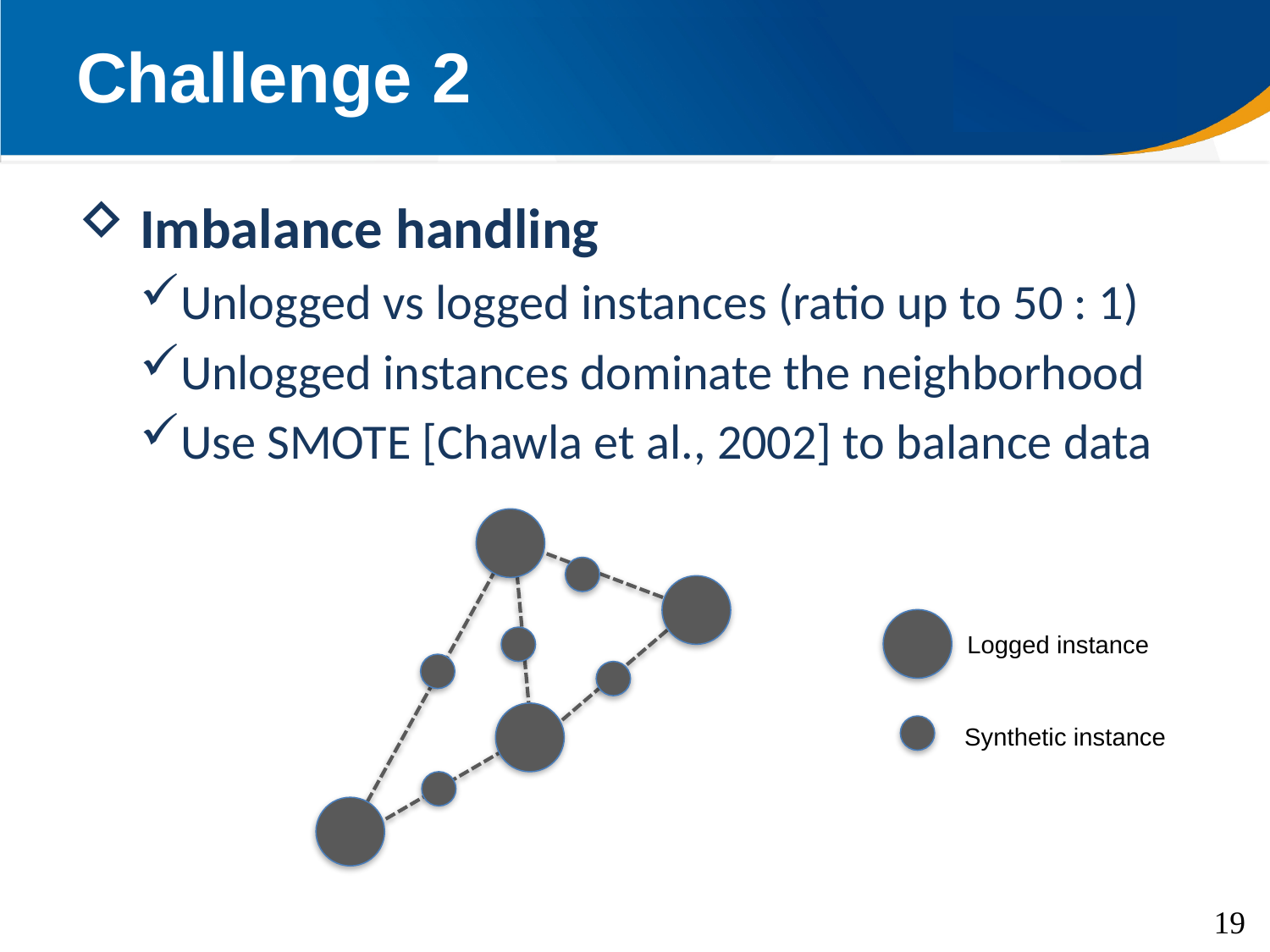

# Challenge 2
 Imbalance handling
Unlogged vs logged instances (ratio up to 50 : 1)
Unlogged instances dominate the neighborhood
Use SMOTE [Chawla et al., 2002] to balance data

Logged instance

Synthetic instance

19